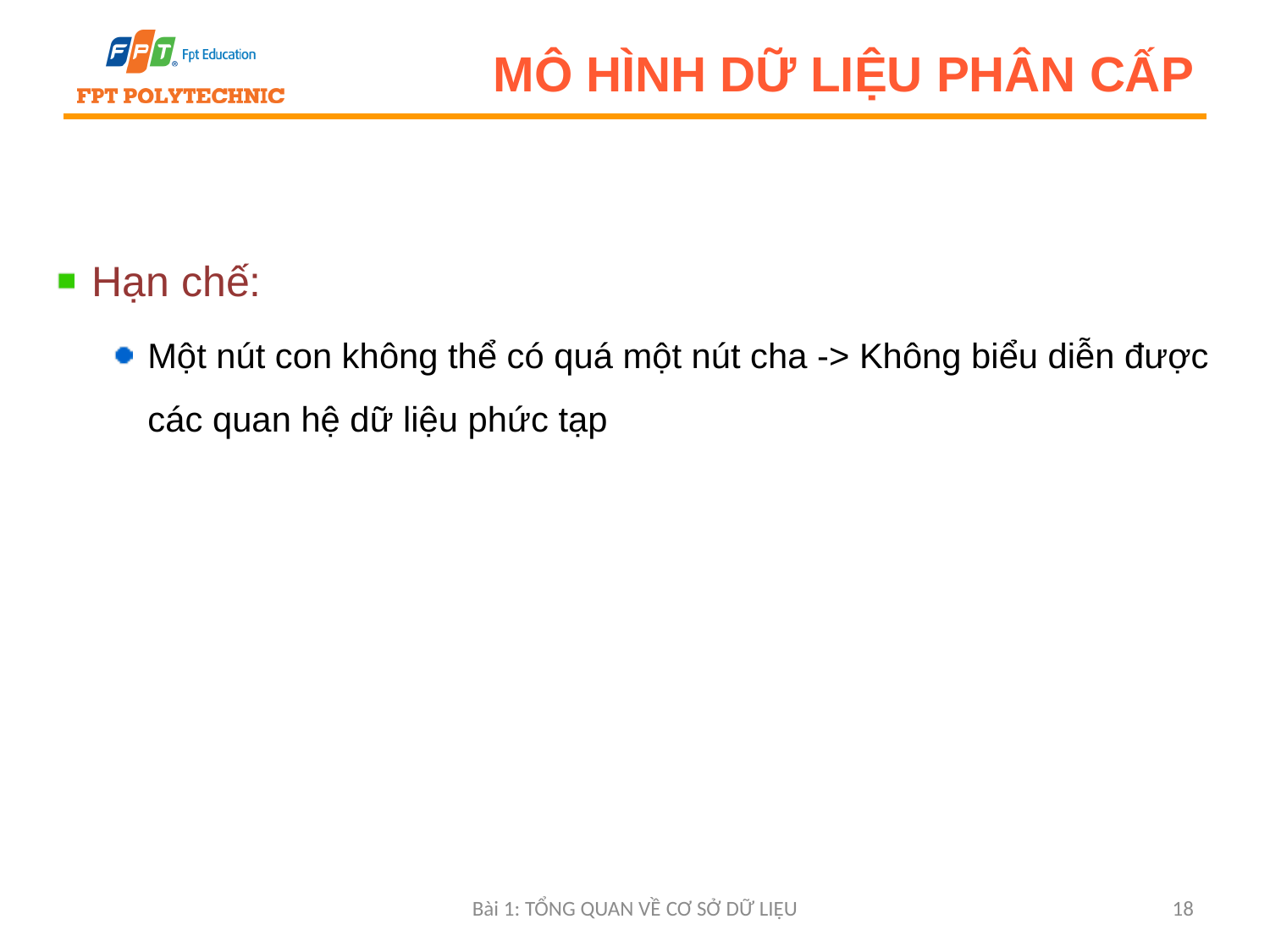

# Mô hình dữ liệu phân cấp
Hạn chế:
Một nút con không thể có quá một nút cha -> Không biểu diễn được các quan hệ dữ liệu phức tạp
Bài 1: Tổng quan về CƠ SỞ DỮ LIỆU
18